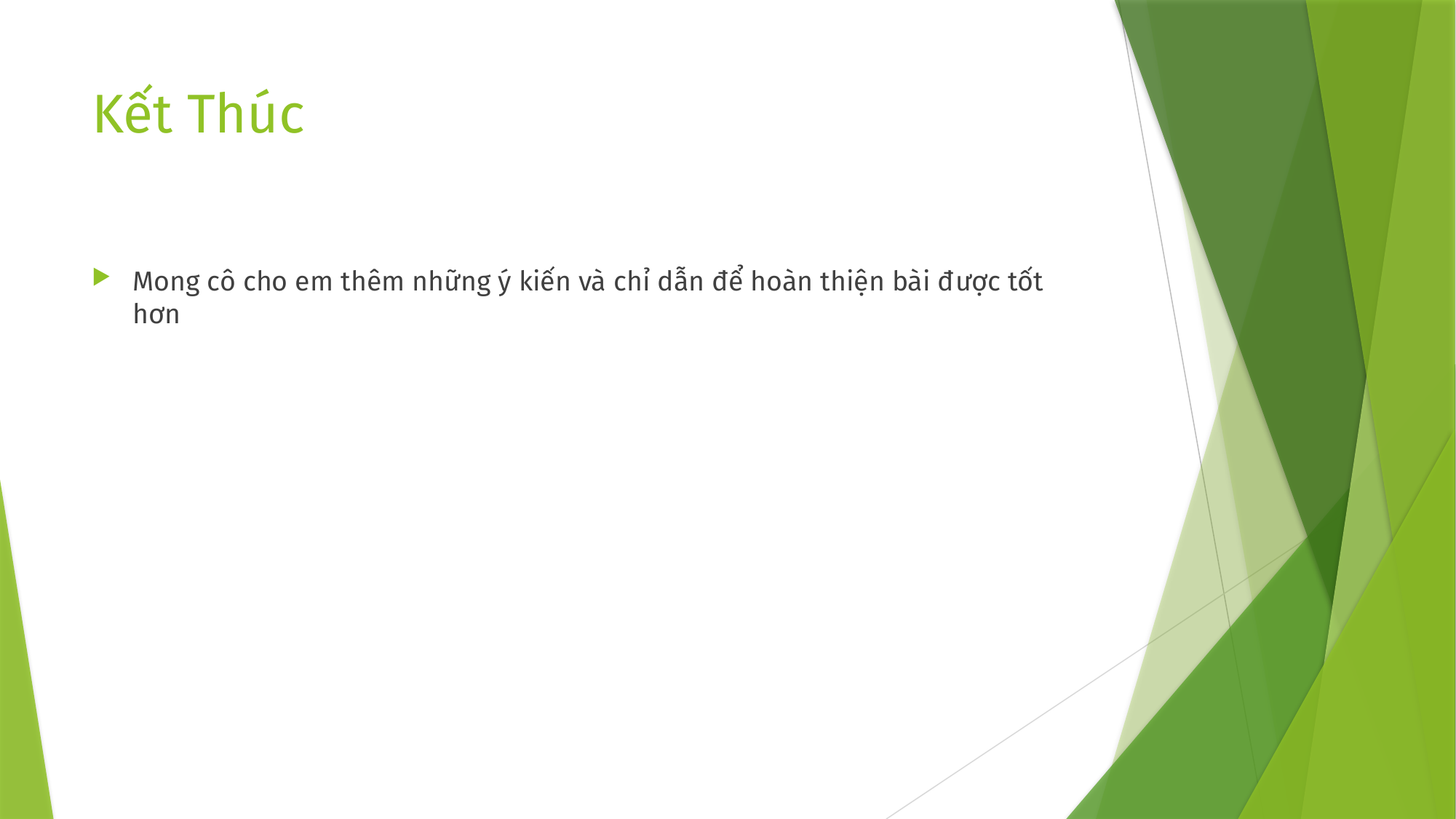

# Kết Thúc
Mong cô cho em thêm những ý kiến và chỉ dẫn để hoàn thiện bài được tốt hơn